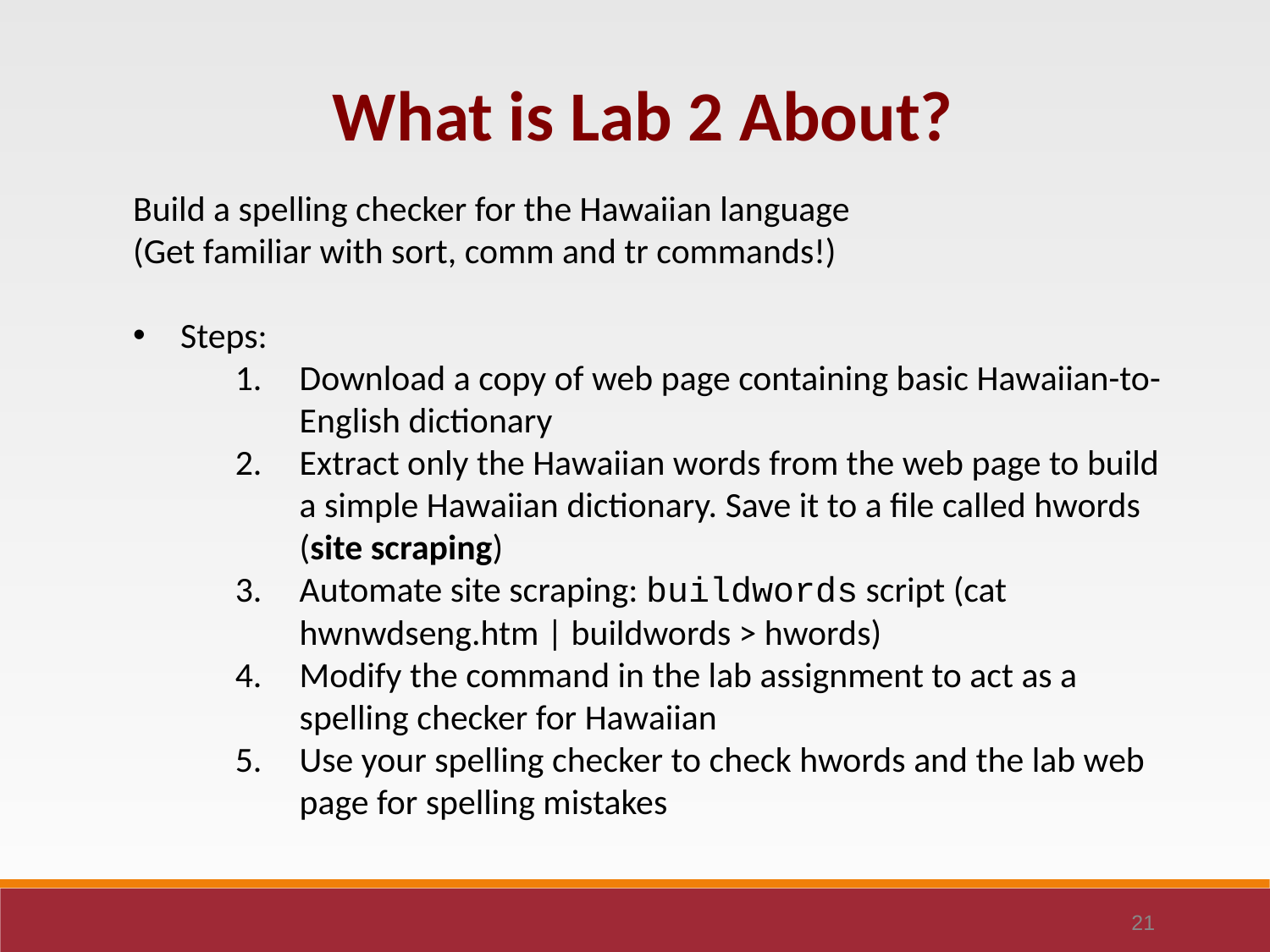

What is Lab 2 About?
Build a spelling checker for the Hawaiian language
(Get familiar with sort, comm and tr commands!)

Steps:
Download a copy of web page containing basic Hawaiian-to-English dictionary
Extract only the Hawaiian words from the web page to build a simple Hawaiian dictionary. Save it to a file called hwords (site scraping)
Automate site scraping: buildwords script (cat hwnwdseng.htm | buildwords > hwords)
Modify the command in the lab assignment to act as a spelling checker for Hawaiian
Use your spelling checker to check hwords and the lab web page for spelling mistakes
21